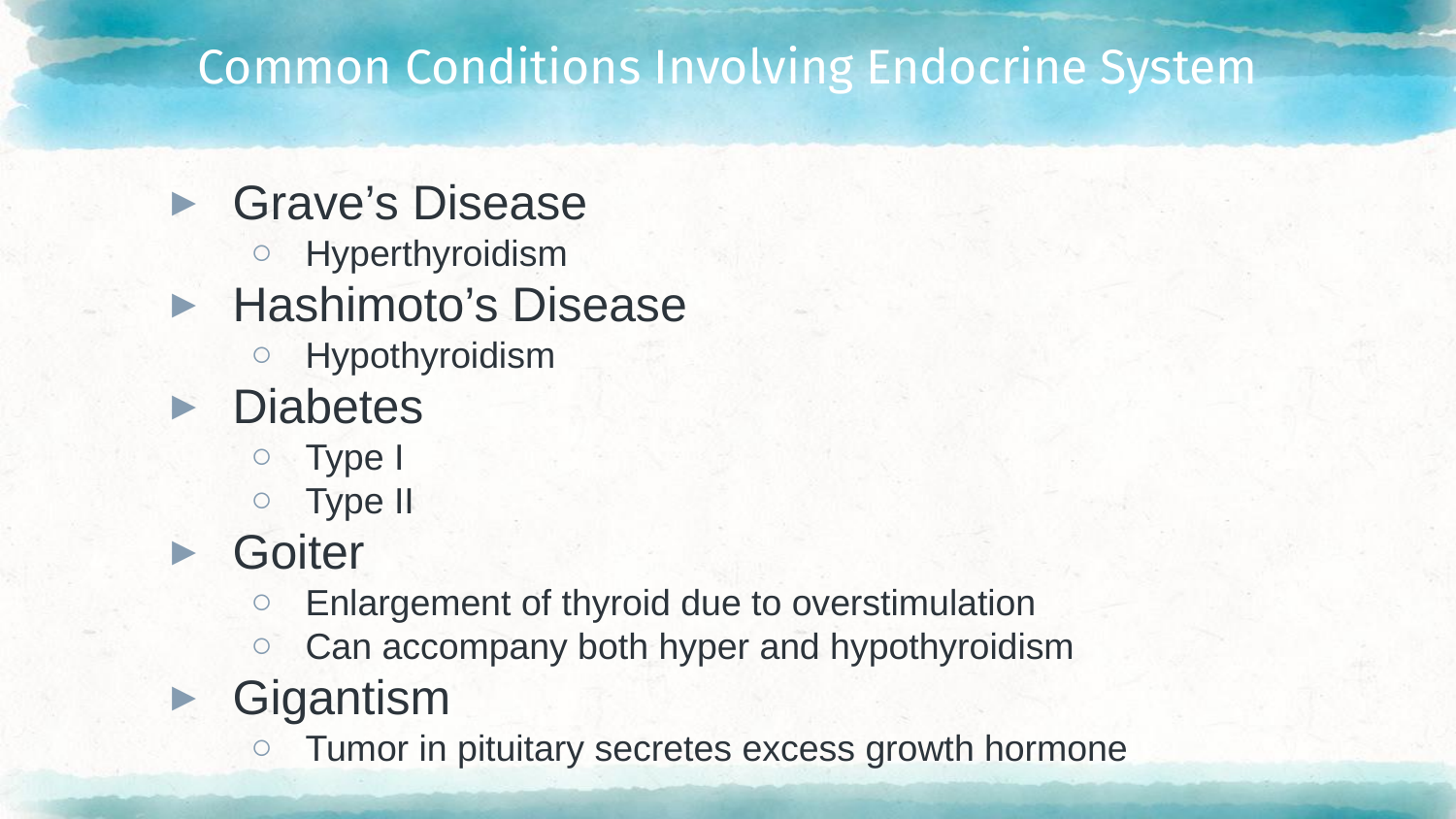

# Common Conditions Involving Endocrine System
Grave’s Disease
Hyperthyroidism
Hashimoto’s Disease
Hypothyroidism
Diabetes
Type I
Type II
Goiter
Enlargement of thyroid due to overstimulation
Can accompany both hyper and hypothyroidism
Gigantism
Tumor in pituitary secretes excess growth hormone